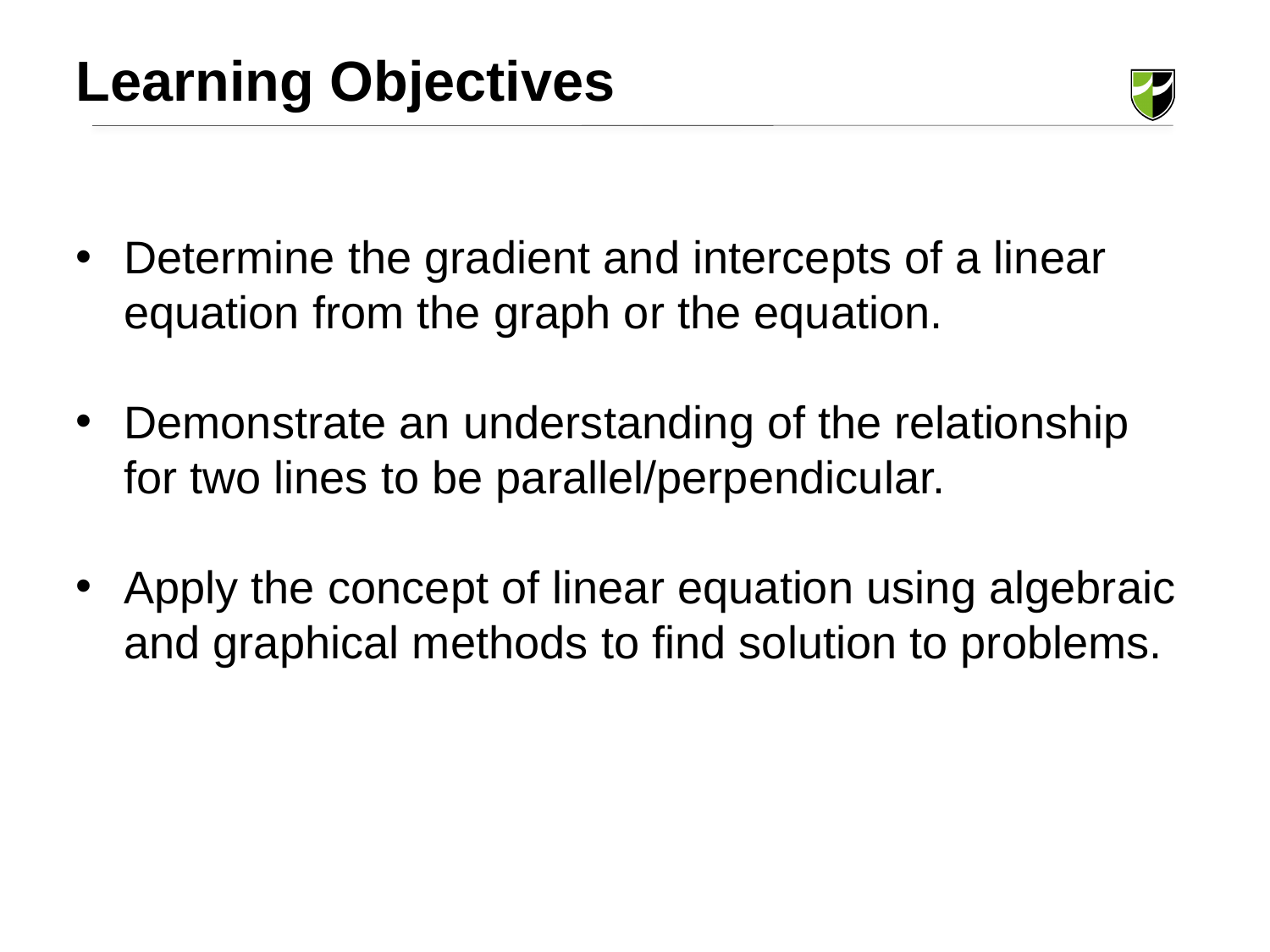

Learning Objectives
Determine the gradient and intercepts of a linear equation from the graph or the equation.

Demonstrate an understanding of the relationship for two lines to be parallel/perpendicular.

Apply the concept of linear equation using algebraic and graphical methods to find solution to problems.